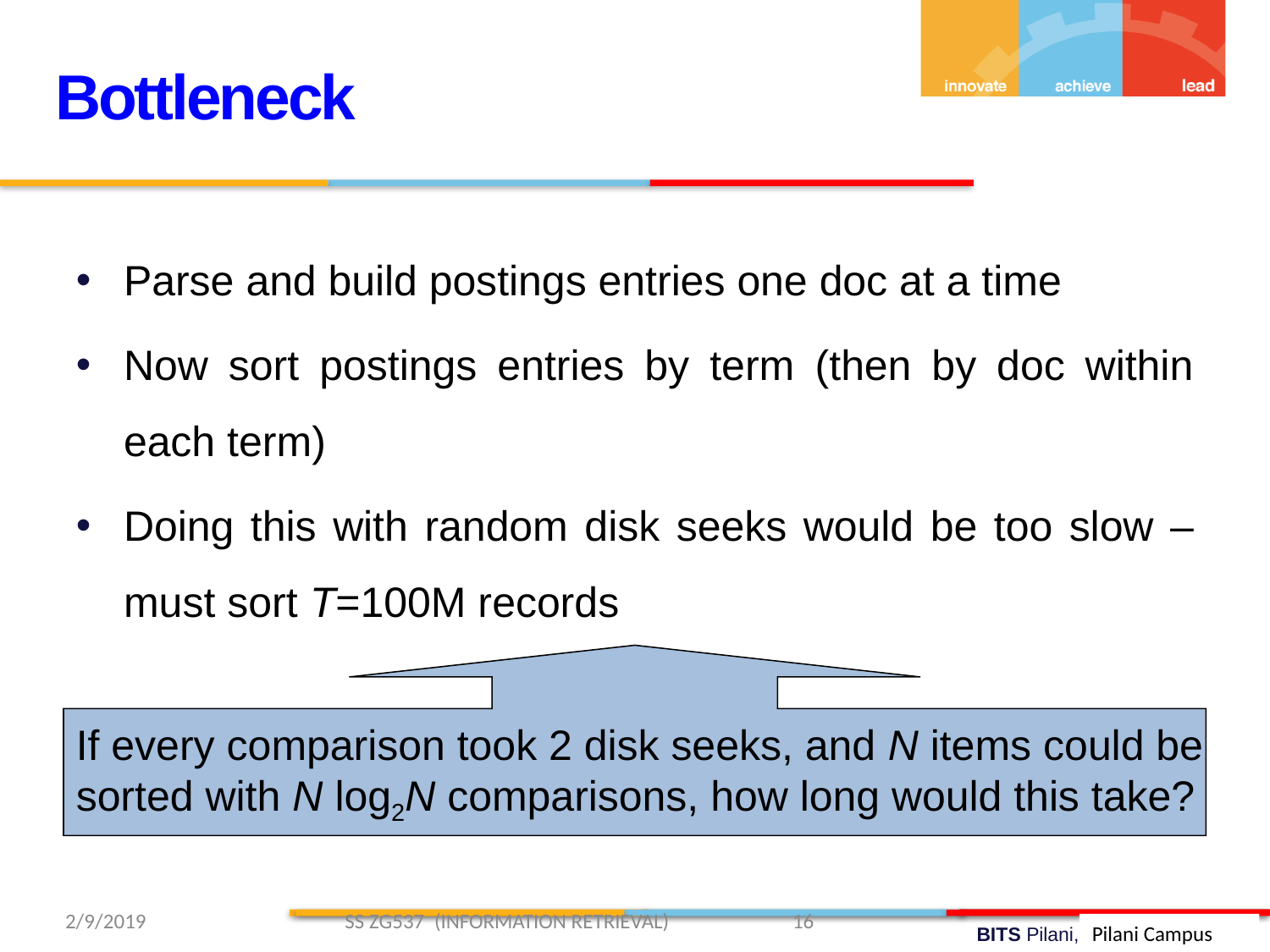

Bottleneck
Parse and build postings entries one doc at a time
Now sort postings entries by term (then by doc within each term)
Doing this with random disk seeks would be too slow – must sort T=100M records
If every comparison took 2 disk seeks, and N items could be
sorted with N log2N comparisons, how long would this take?
2/9/2019                                         SS ZG537  (INFORMATION RETRIEVAL)                         16
Pilani Campus